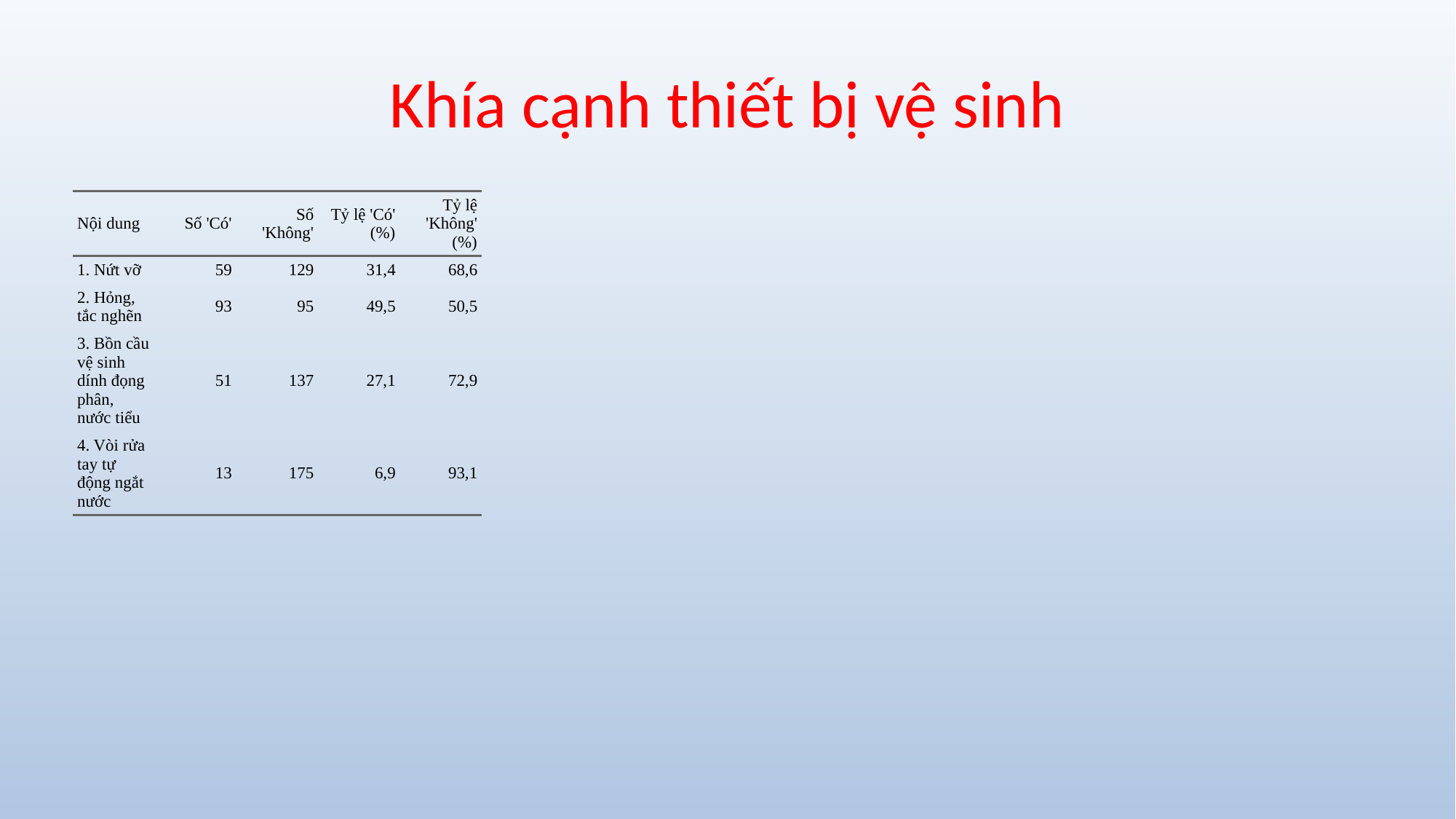

# Khía cạnh thiết bị vệ sinh
| Nội dung | Số 'Có' | Số 'Không' | Tỷ lệ 'Có' (%) | Tỷ lệ 'Không' (%) |
| --- | --- | --- | --- | --- |
| 1. Nứt vỡ | 59 | 129 | 31,4 | 68,6 |
| 2. Hỏng, tắc nghẽn | 93 | 95 | 49,5 | 50,5 |
| 3. Bồn cầu vệ sinh dính đọng phân, nước tiểu | 51 | 137 | 27,1 | 72,9 |
| 4. Vòi rửa tay tự động ngắt nước | 13 | 175 | 6,9 | 93,1 |